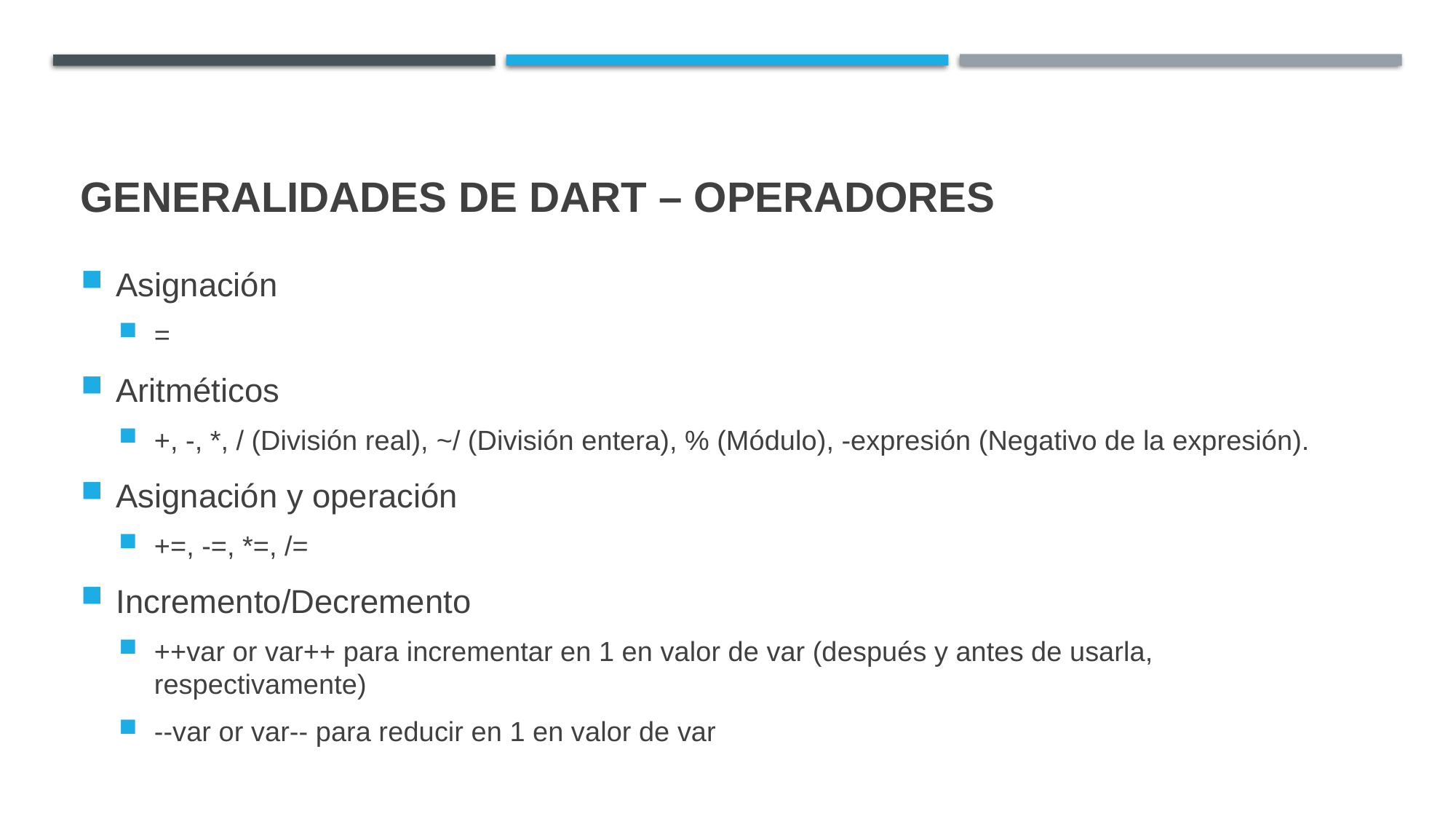

# Generalidades de Dart – Operadores
Asignación
=
Aritméticos
+, -, *, / (División real), ~/ (División entera), % (Módulo), -expresión (Negativo de la expresión).
Asignación y operación
+=, -=, *=, /=
Incremento/Decremento
++var or var++ para incrementar en 1 en valor de var (después y antes de usarla, respectivamente)
--var or var-- para reducir en 1 en valor de var